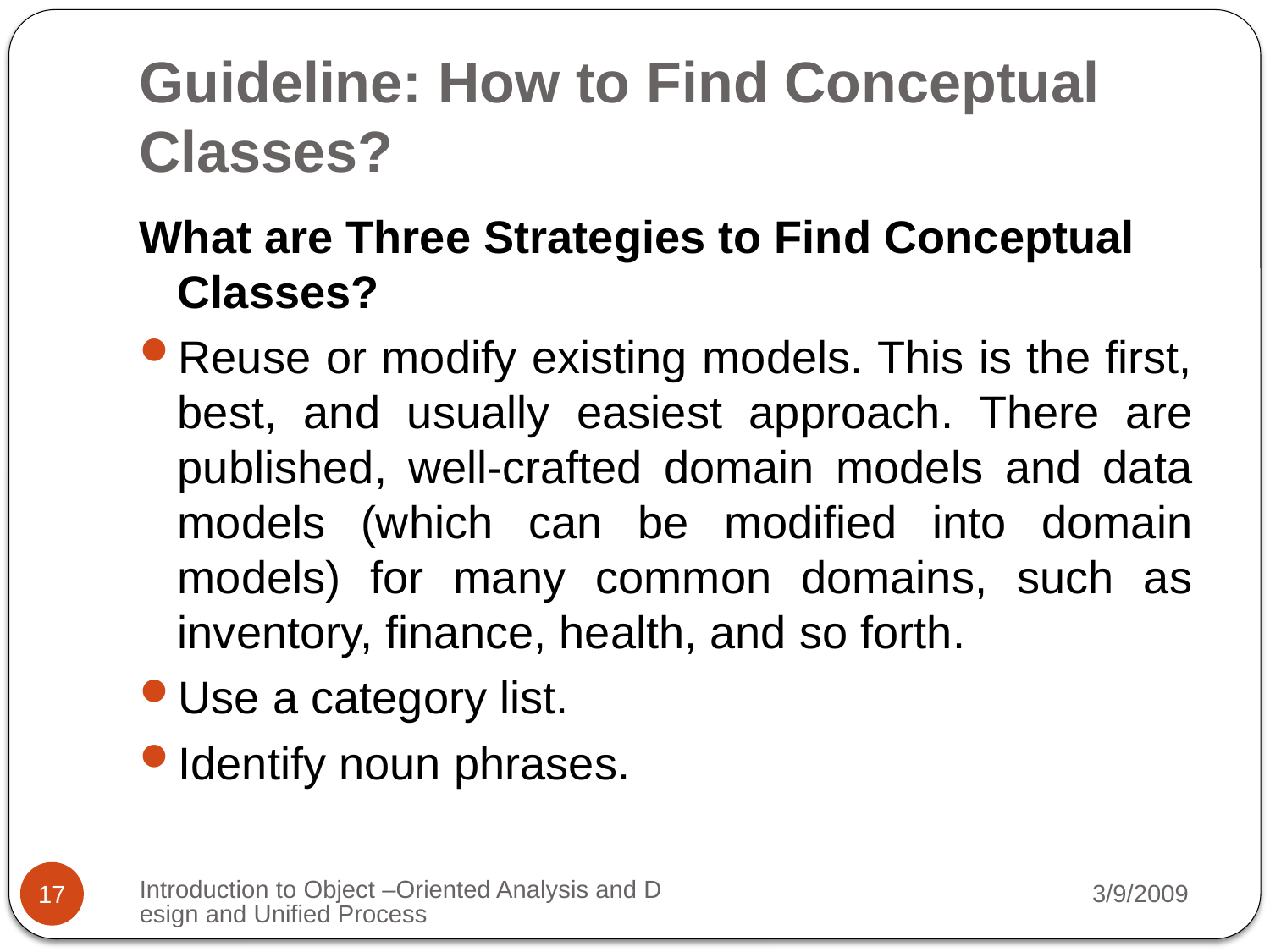

# Guideline: How to Find Conceptual Classes?
What are Three Strategies to Find Conceptual Classes?
Reuse or modify existing models. This is the first, best, and usually easiest approach. There are published, well-crafted domain models and data models (which can be modified into domain models) for many common domains, such as inventory, finance, health, and so forth.
Use a category list.
Identify noun phrases.

Introduction to Object –Oriented Analysis and Design and Unified Process
3/9/2009
17